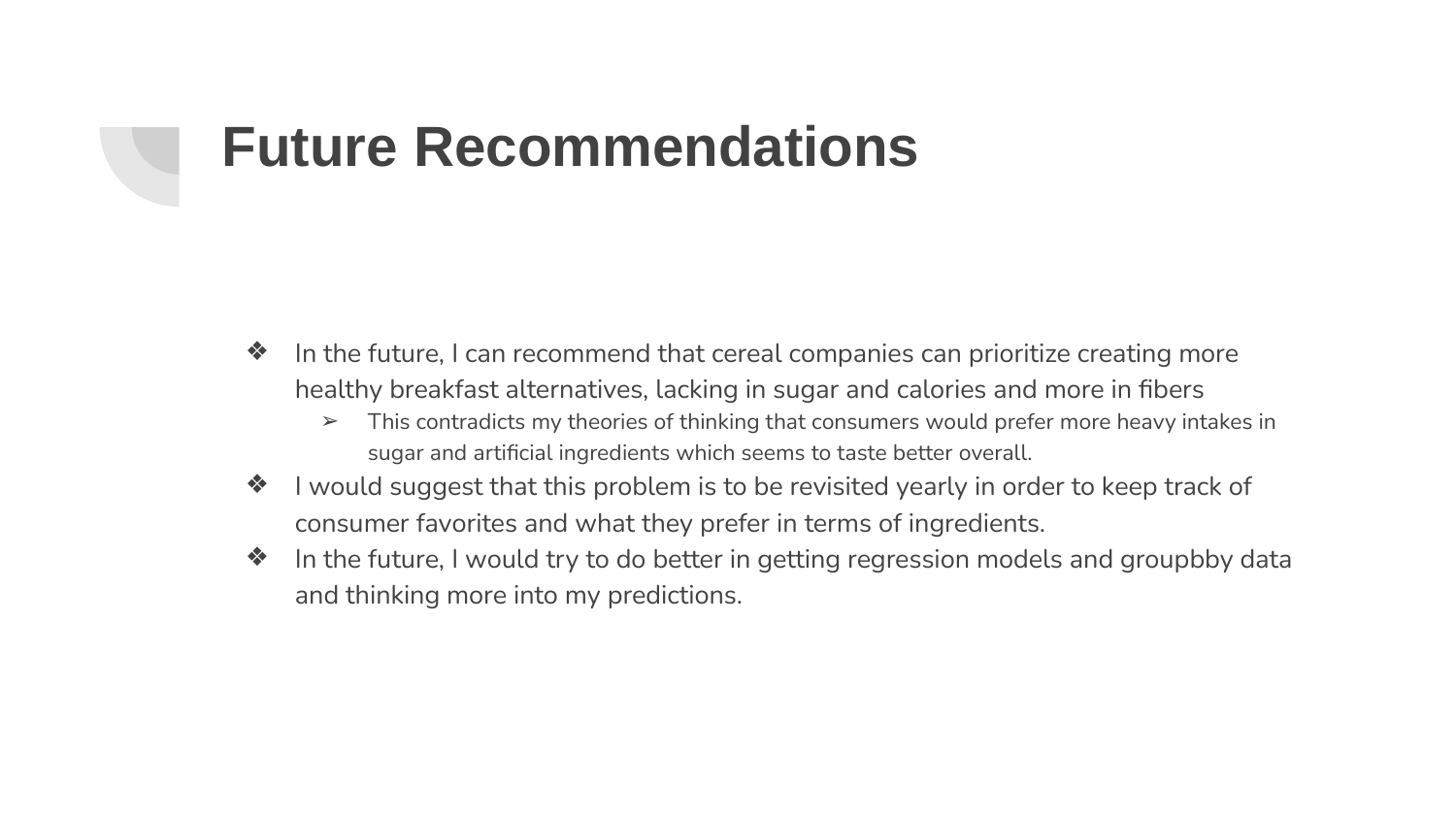

# Future Recommendations
In the future, I can recommend that cereal companies can prioritize creating more healthy breakfast alternatives, lacking in sugar and calories and more in fibers
This contradicts my theories of thinking that consumers would prefer more heavy intakes in sugar and artificial ingredients which seems to taste better overall.
I would suggest that this problem is to be revisited yearly in order to keep track of consumer favorites and what they prefer in terms of ingredients.
In the future, I would try to do better in getting regression models and groupbby data and thinking more into my predictions.